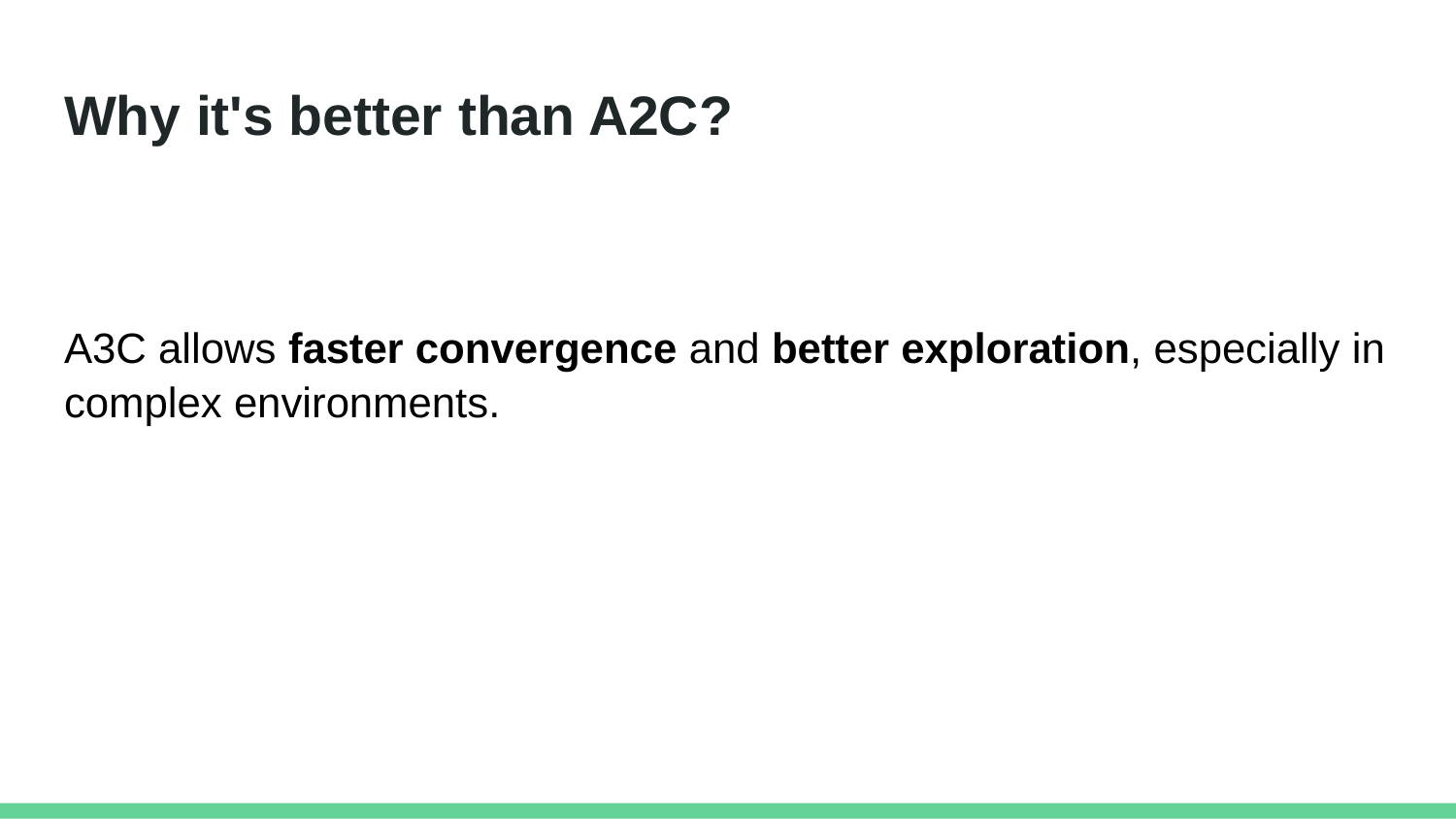

# Why it's better than A2C?
A3C allows faster convergence and better exploration, especially in complex environments.